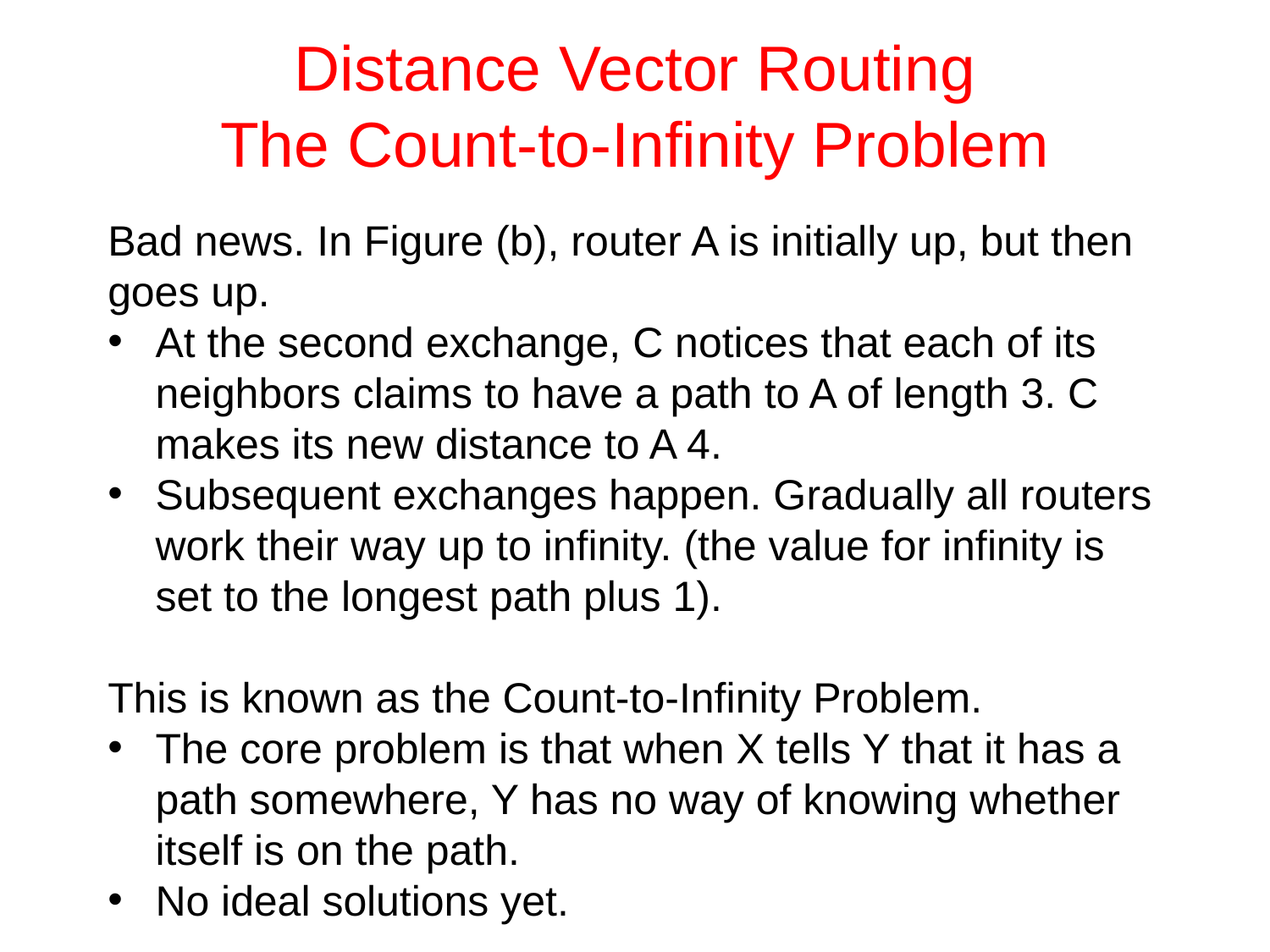

# Distance Vector Routing The Count-to-Infinity Problem
Bad news. In Figure (b), router A is initially up, but then goes up.
At the second exchange, C notices that each of its neighbors claims to have a path to A of length 3. C makes its new distance to A 4.
Subsequent exchanges happen. Gradually all routers work their way up to infinity. (the value for infinity is set to the longest path plus 1).

This is known as the Count-to-Infinity Problem.
The core problem is that when X tells Y that it has a path somewhere, Y has no way of knowing whether itself is on the path.
No ideal solutions yet.